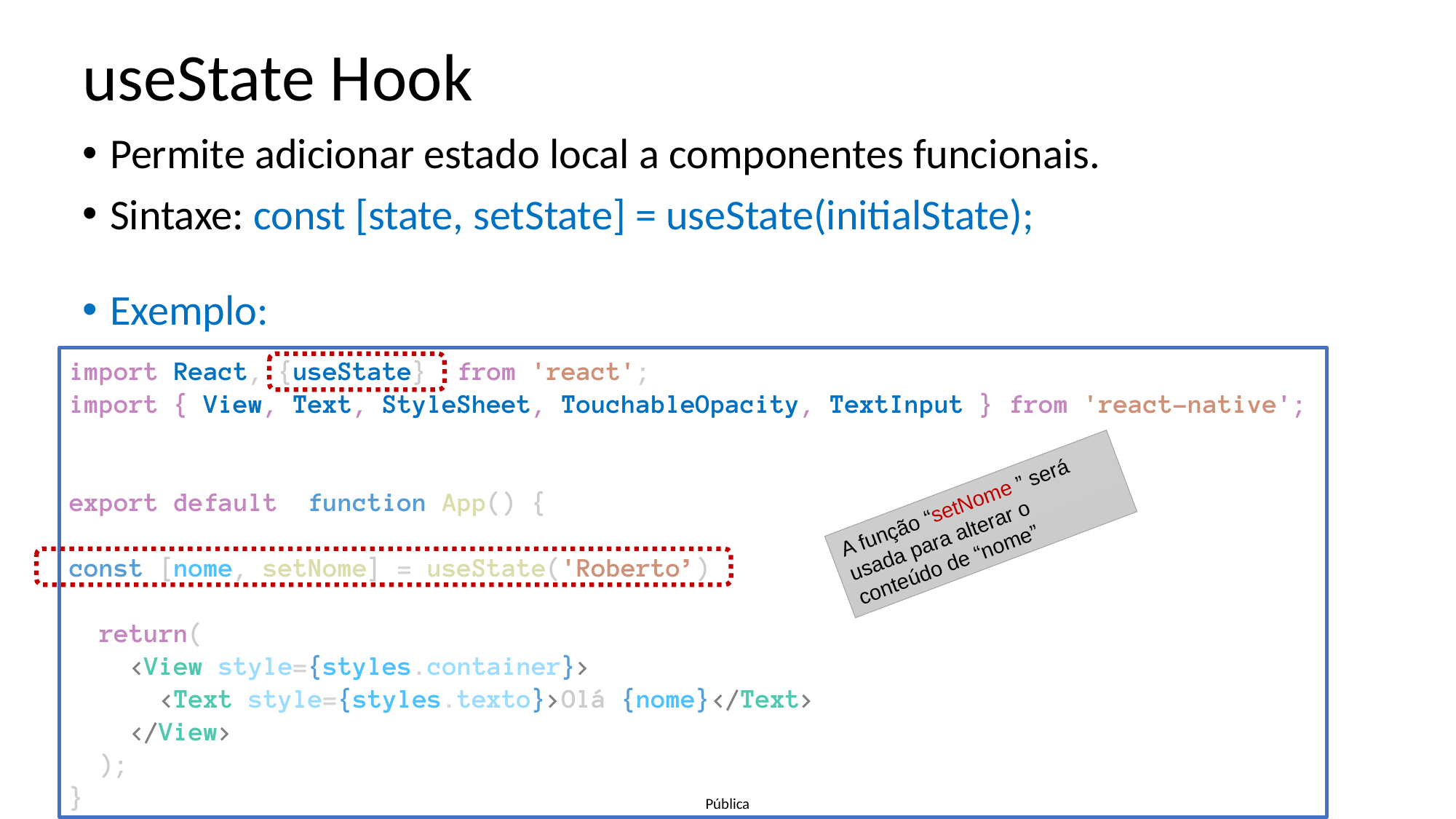

# useState Hook
Permite adicionar estado local a componentes funcionais.
Sintaxe: const [state, setState] = useState(initialState);

Exemplo:
import React, {useState}  from 'react';
import { View, Text, StyleSheet, TouchableOpacity, TextInput } from 'react-native';

export default  function App() {

const [nome, setNome] = useState('Roberto’)

  return(
    <View style={styles.container}>
      <Text style={styles.texto}>Olá {nome}</Text>
    </View>
  );
}

A função “setNome ” será usada para alterar o conteúdo de “nome”